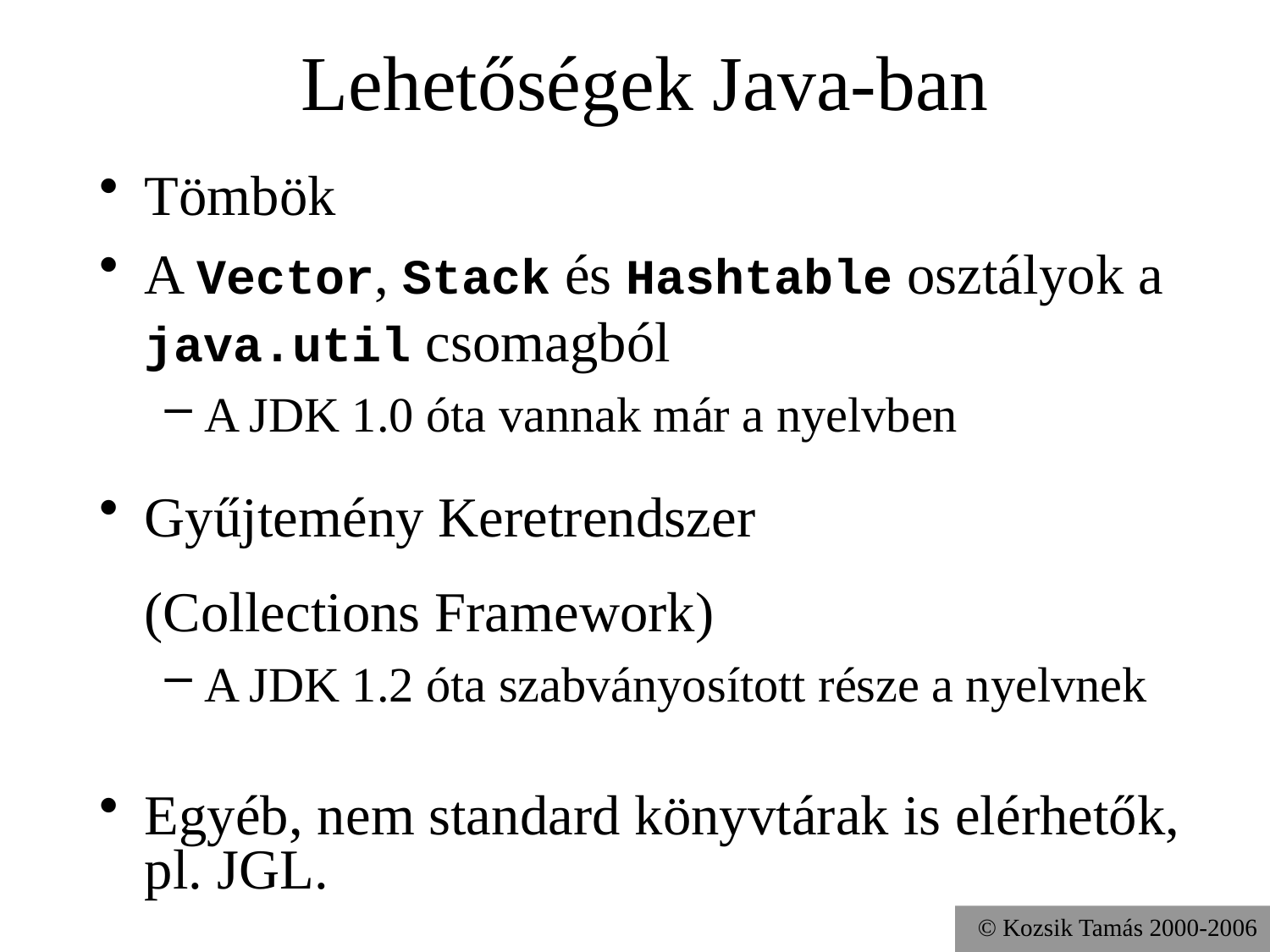

# Lehetőségek Java-ban
Tömbök
A Vector, Stack és Hashtable osztályok a java.util csomagból
A JDK 1.0 óta vannak már a nyelvben
Gyűjtemény Keretrendszer
(Collections Framework)
A JDK 1.2 óta szabványosított része a nyelvnek
Egyéb, nem standard könyvtárak is elérhetők,
pl. JGL.